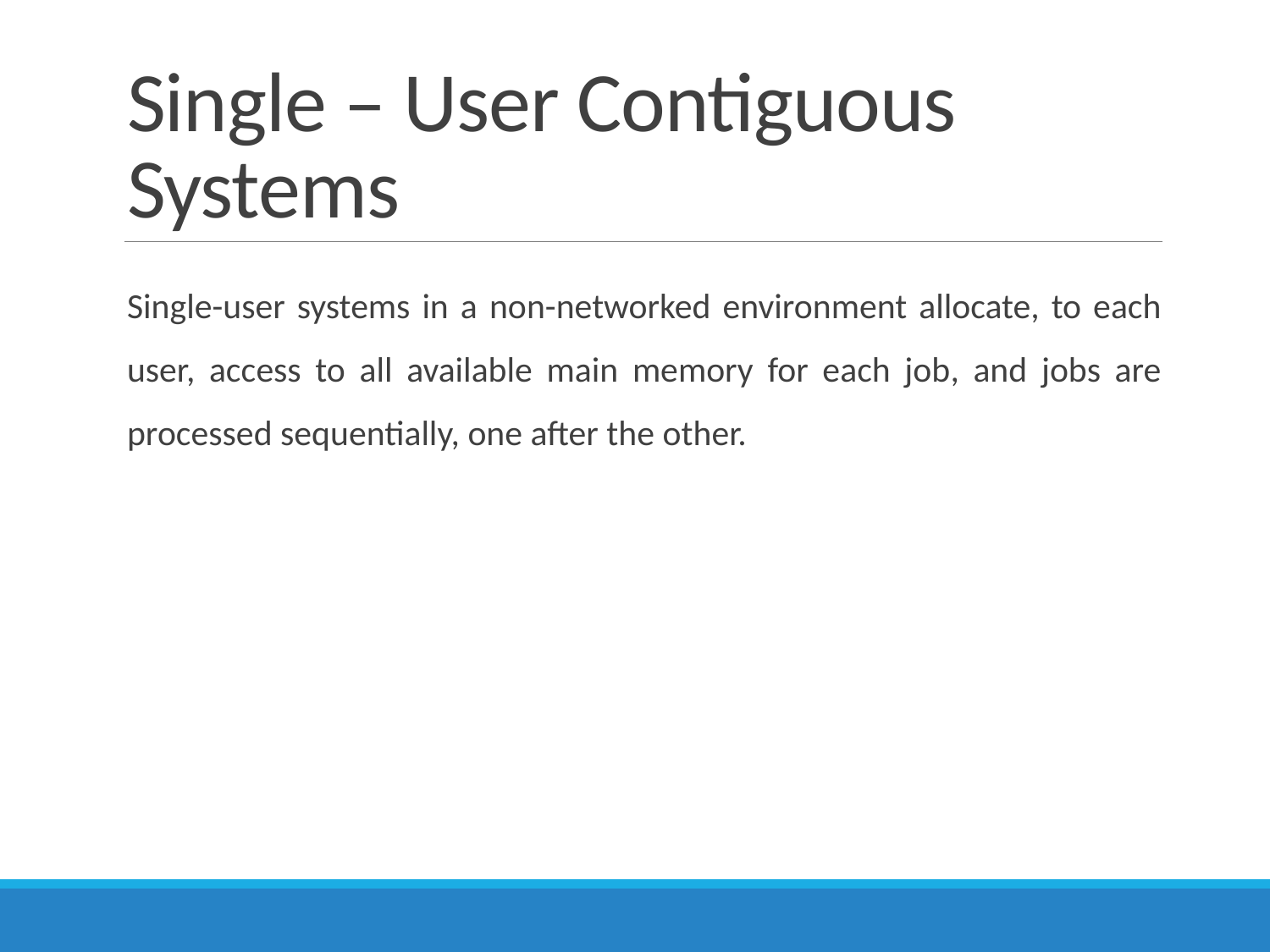

# Single – User Contiguous Systems
Single-user systems in a non-networked environment allocate, to each user, access to all available main memory for each job, and jobs are processed sequentially, one after the other.